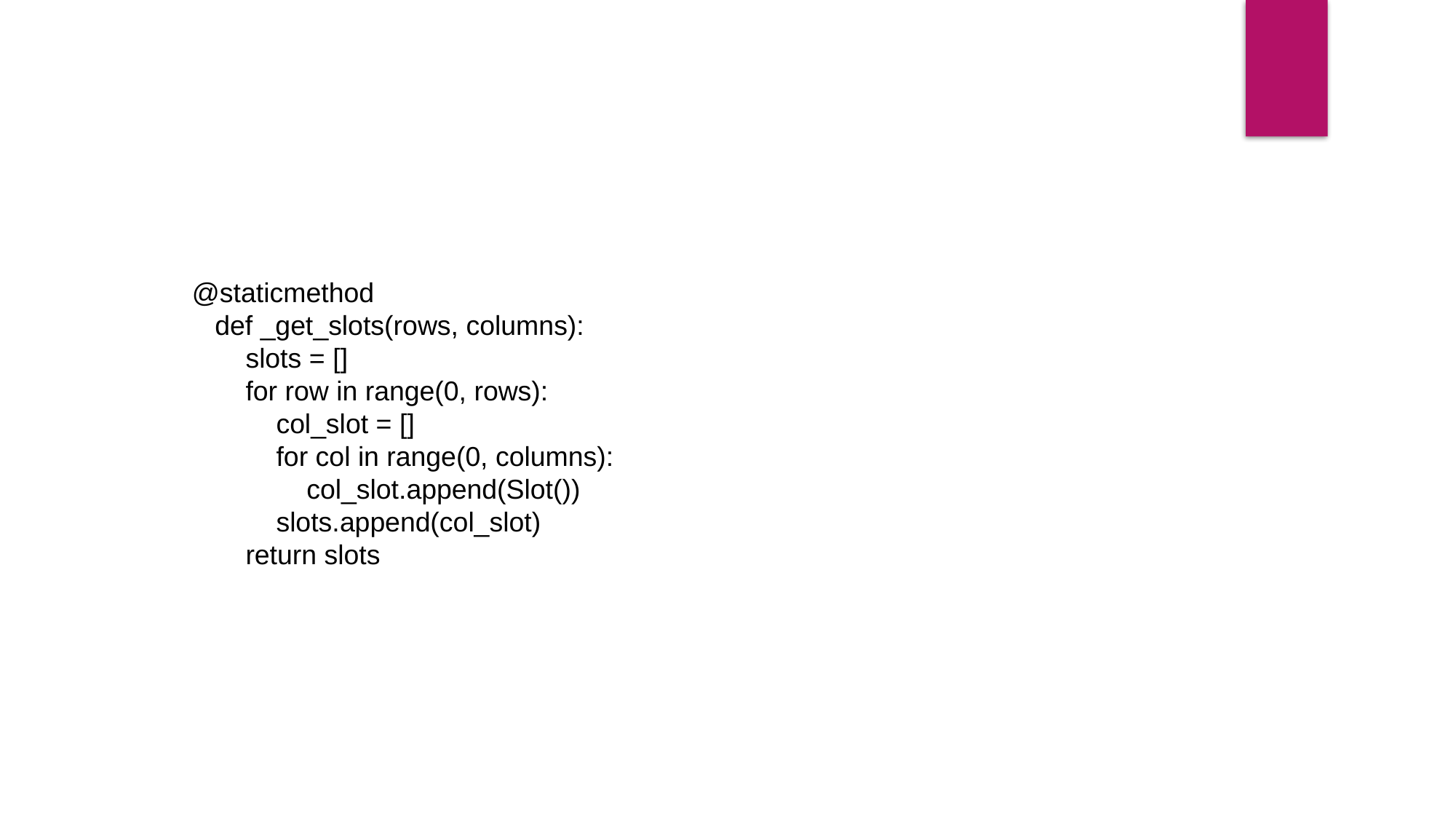

@staticmethod
    def _get_slots(rows, columns):
        slots = []
        for row in range(0, rows):
            col_slot = []
            for col in range(0, columns):
                col_slot.append(Slot())
            slots.append(col_slot)
        return slots